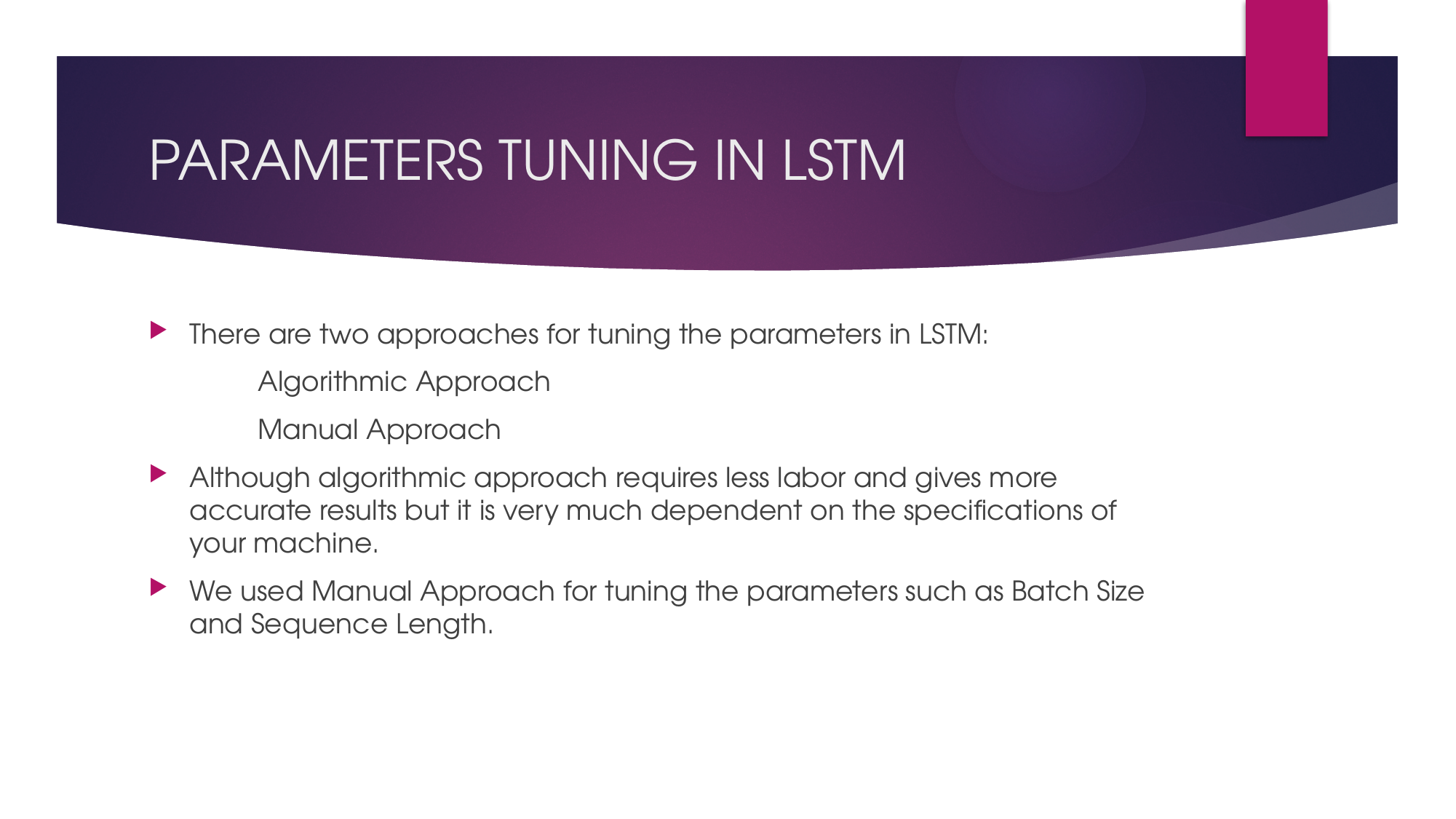

# PARAMETERS TUNING IN LSTM
There are two approaches for tuning the parameters in LSTM:
	Algorithmic Approach
	Manual Approach
Although algorithmic approach requires less labor and gives more accurate results but it is very much dependent on the specifications of your machine.
We used Manual Approach for tuning the parameters such as Batch Size and Sequence Length.